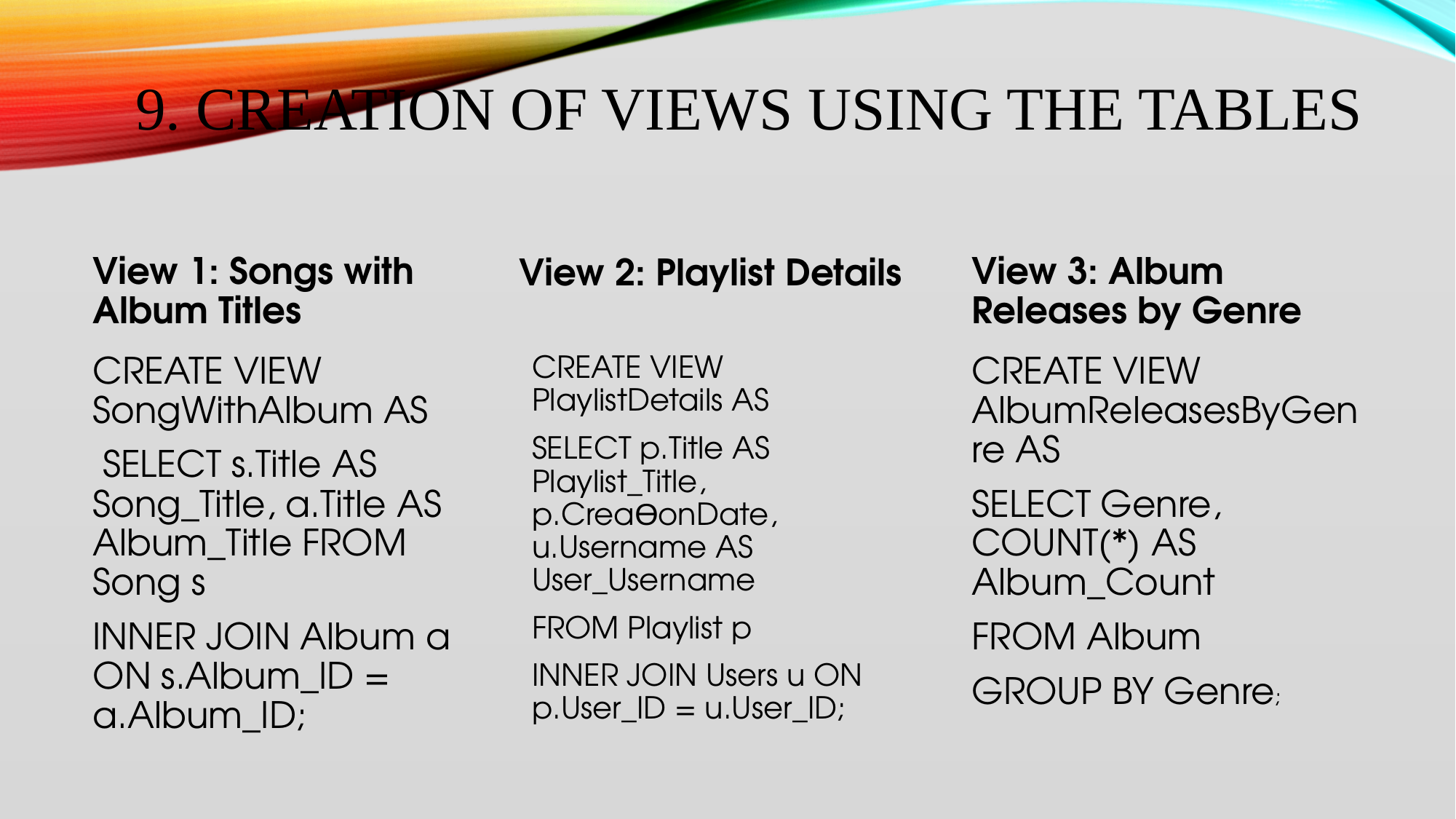

# 9. CREATION OF VIEWS USING THE TABLES
View 2: Playlist Details
View 3: Album Releases by Genre
View 1: Songs with Album Titles
CREATE VIEW PlaylistDetails AS
SELECT p.Title AS Playlist_Title, p.CreaƟonDate, u.Username AS User_Username
FROM Playlist p
INNER JOIN Users u ON p.User_ID = u.User_ID;
CREATE VIEW SongWithAlbum AS
 SELECT s.Title AS Song_Title, a.Title AS Album_Title FROM Song s
INNER JOIN Album a ON s.Album_ID = a.Album_ID;
CREATE VIEW AlbumReleasesByGenre AS
SELECT Genre, COUNT(*) AS Album_Count
FROM Album
GROUP BY Genre;